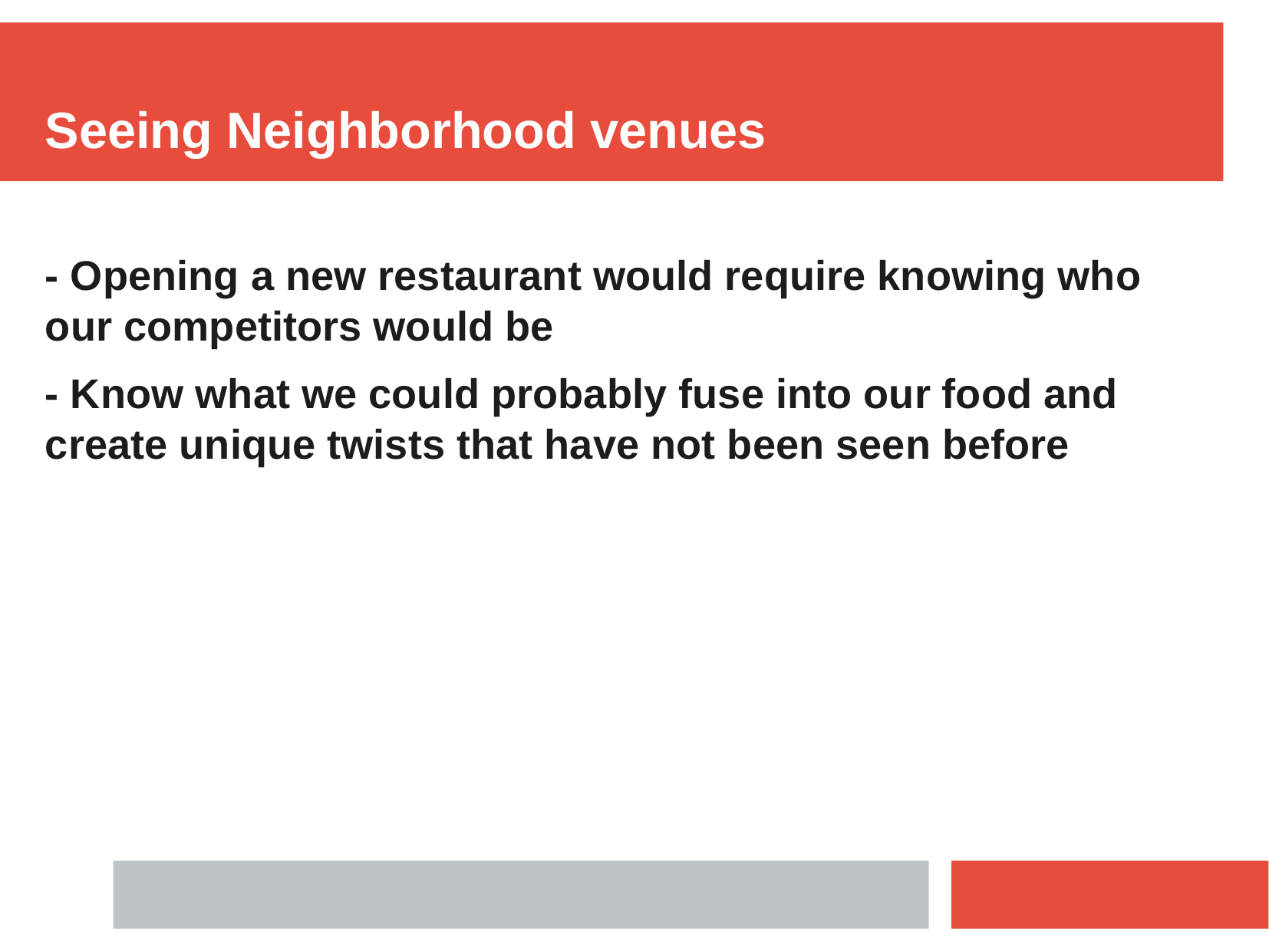

Seeing Neighborhood venues
- Opening a new restaurant would require knowing who our competitors would be
- Know what we could probably fuse into our food and create unique twists that have not been seen before